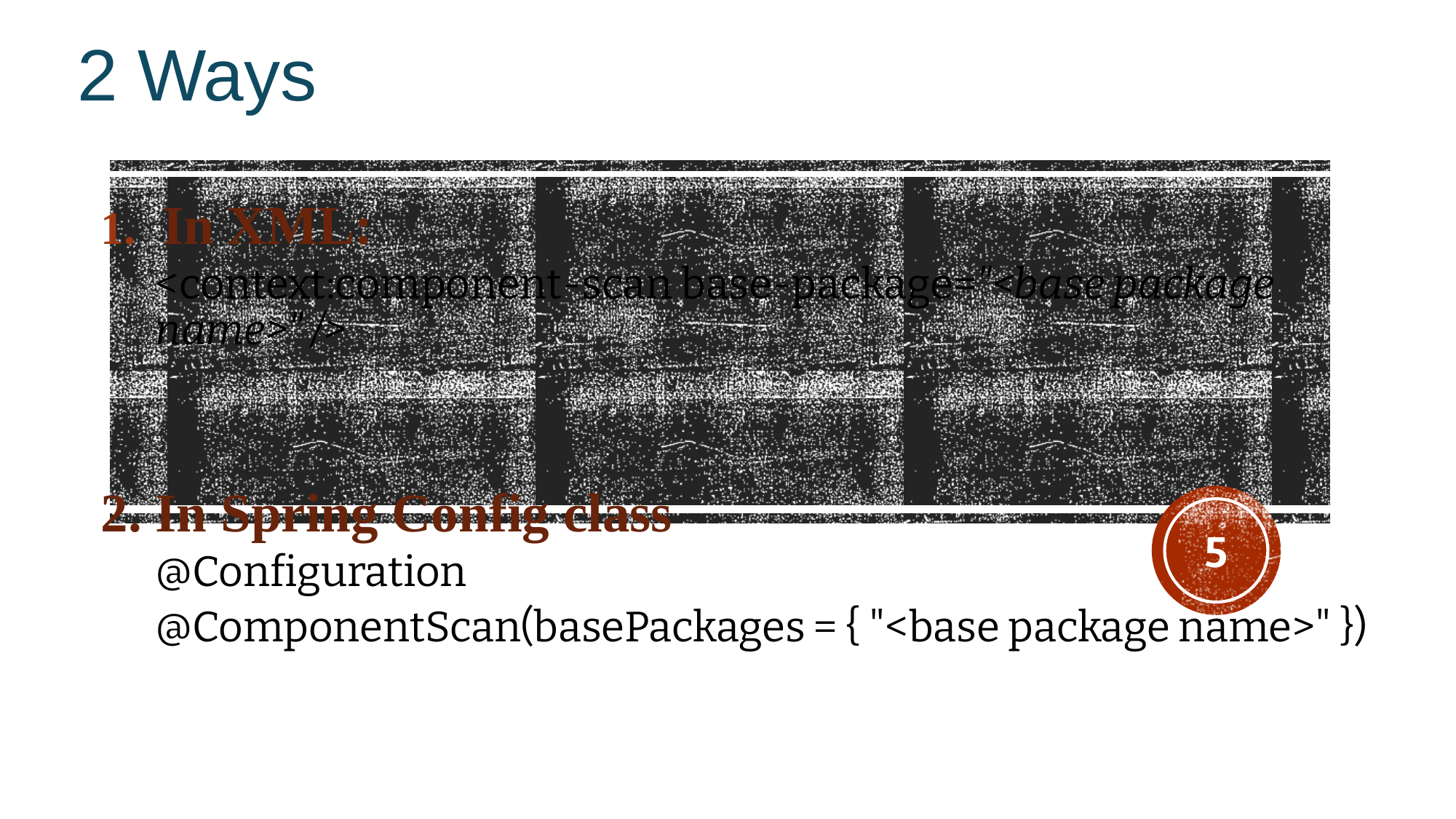

2 Ways
In XML:
<context:component-scan base-package="<base package name>" />

2. In Spring Config class
@Configuration
@ComponentScan(basePackages = { "<base package name>" })
5